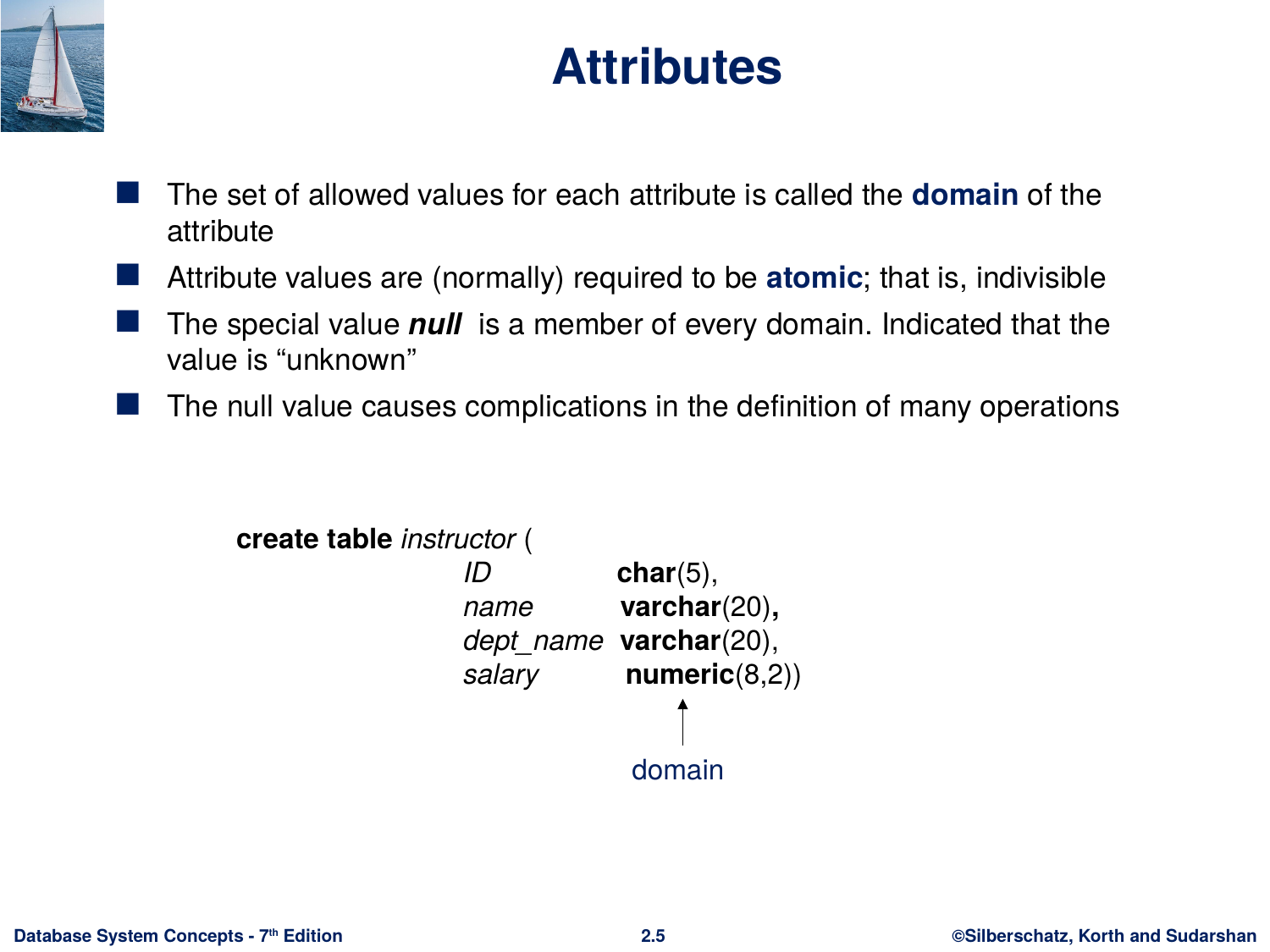

# Attributes
The set of allowed values for each attribute is called the domain of the attribute
Attribute values are (normally) required to be atomic; that is, indivisible
The special value null  is a member of every domain. Indicated that the value is “unknown”
The null value causes complications in the definition of many operations
create table instructor (
                             ID                char(5),
                             name           varchar(20),
                             dept_name  varchar(20),
                             salary           numeric(8,2))

domain